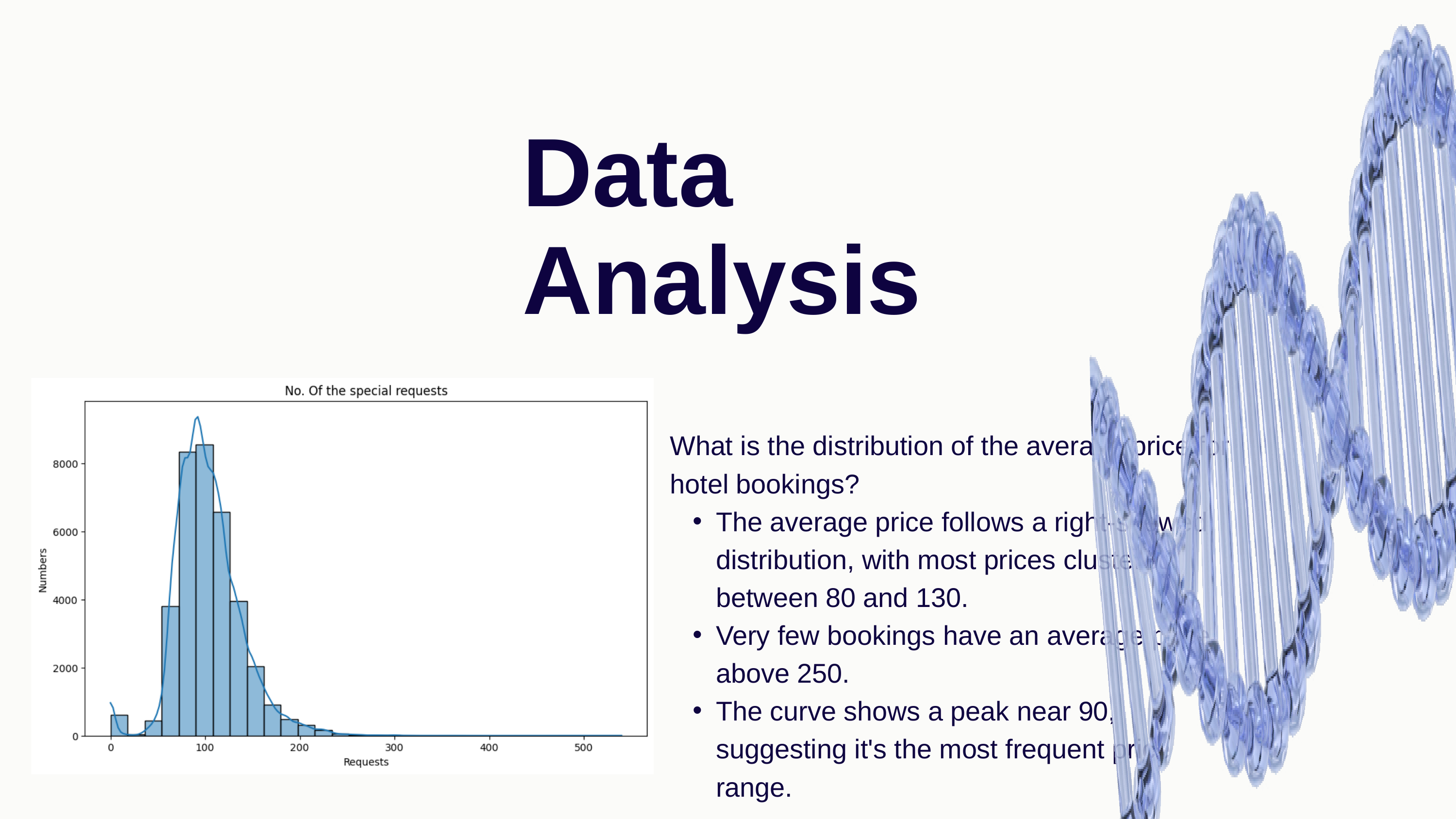

Data
Analysis

What is the distribution of the average price for hotel bookings?
The average price follows a right-skewed distribution, with most prices clustered between 80 and 130.
Very few bookings have an average price above 250.
The curve shows a peak near 90, suggesting it's the most frequent price range.